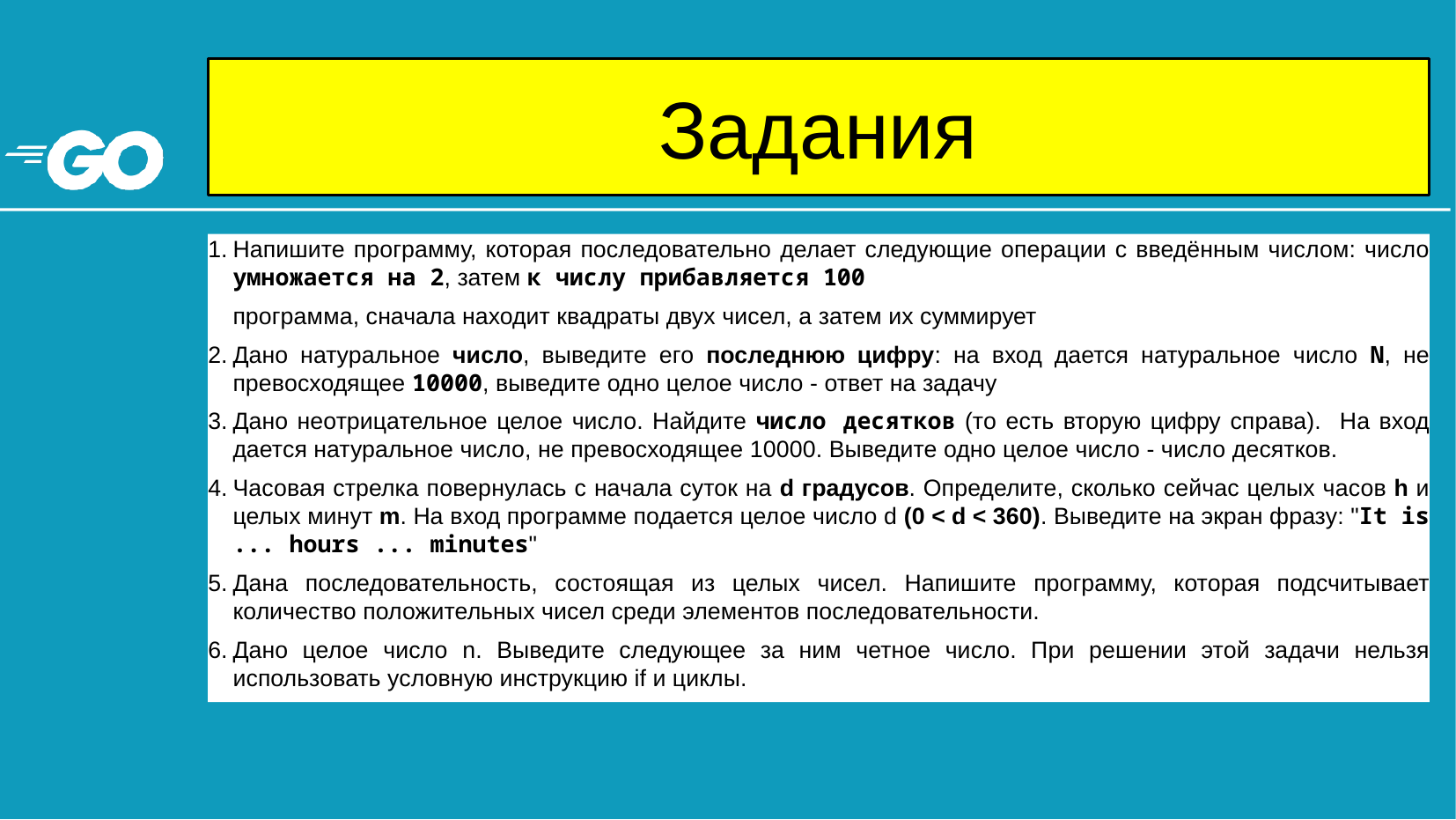

# Задания
Напишите программу, которая последовательно делает следующие операции с введённым числом: число умножается на 2, затем к числу прибавляется 100
программа, сначала находит квадраты двух чисел, а затем их суммирует
Дано натуральное число, выведите его последнюю цифру: на вход дается натуральное число N, не превосходящее 10000, выведите одно целое число - ответ на задачу
Дано неотрицательное целое число. Найдите число десятков (то есть вторую цифру справа).  На вход дается натуральное число, не превосходящее 10000. Выведите одно целое число - число десятков.
Часовая стрелка повернулась с начала суток на d градусов. Определите, сколько сейчас целых часов h и целых минут m. На вход программе подается целое число d (0 < d < 360). Выведите на экран фразу: "It is ... hours ... minutes"
Дана последовательность, состоящая из целых чисел. Напишите программу, которая подсчитывает количество положительных чисел среди элементов последовательности.
Дано целое число n. Выведите следующее за ним четное число. При решении этой задачи нельзя использовать условную инструкцию if и циклы.